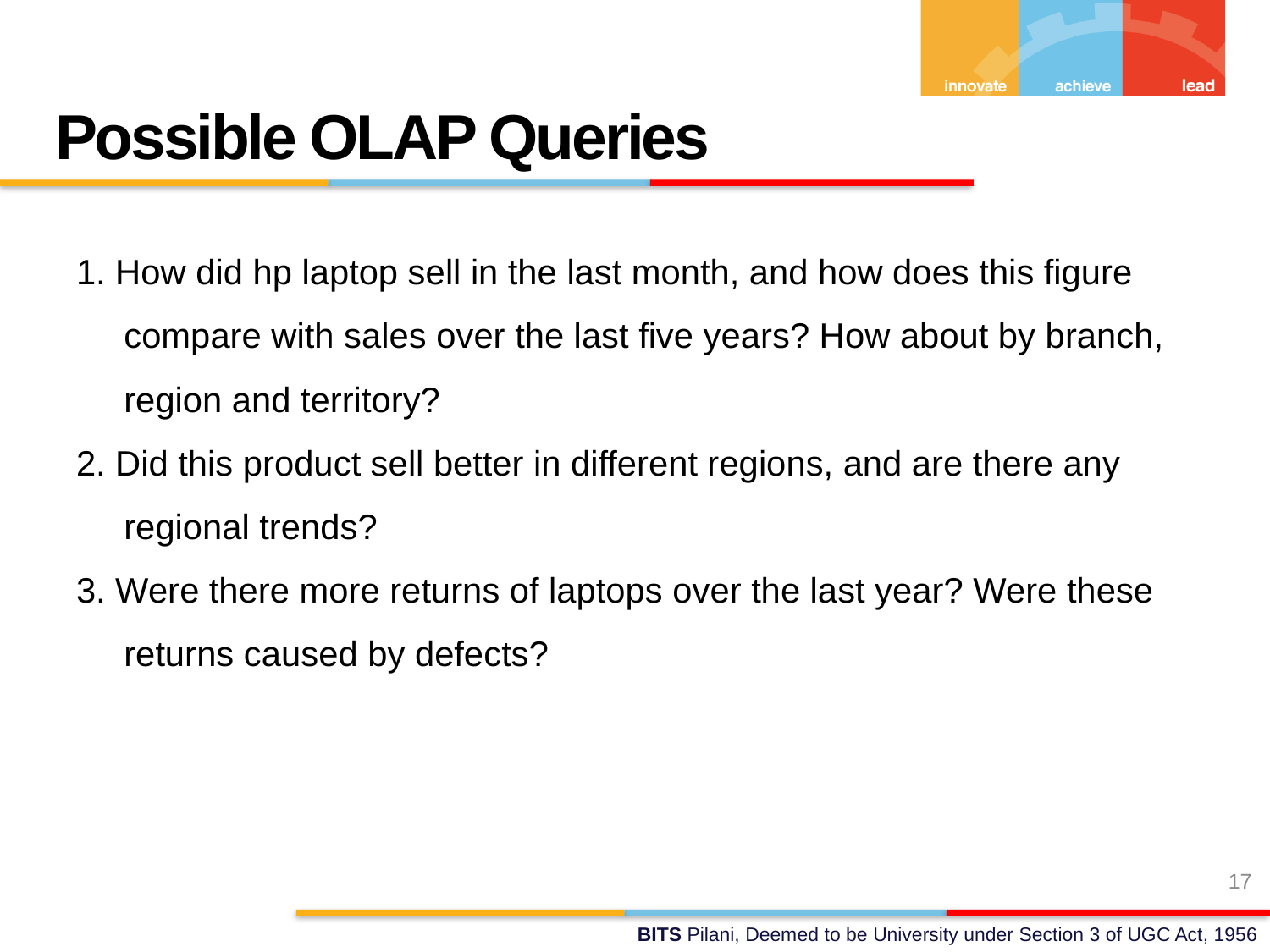

Possible OLAP Queries
1. How did hp laptop sell in the last month, and how does this figure compare with sales over the last five years? How about by branch, region and territory?
2. Did this product sell better in different regions, and are there any regional trends?
3. Were there more returns of laptops over the last year? Were these returns caused by defects?

17